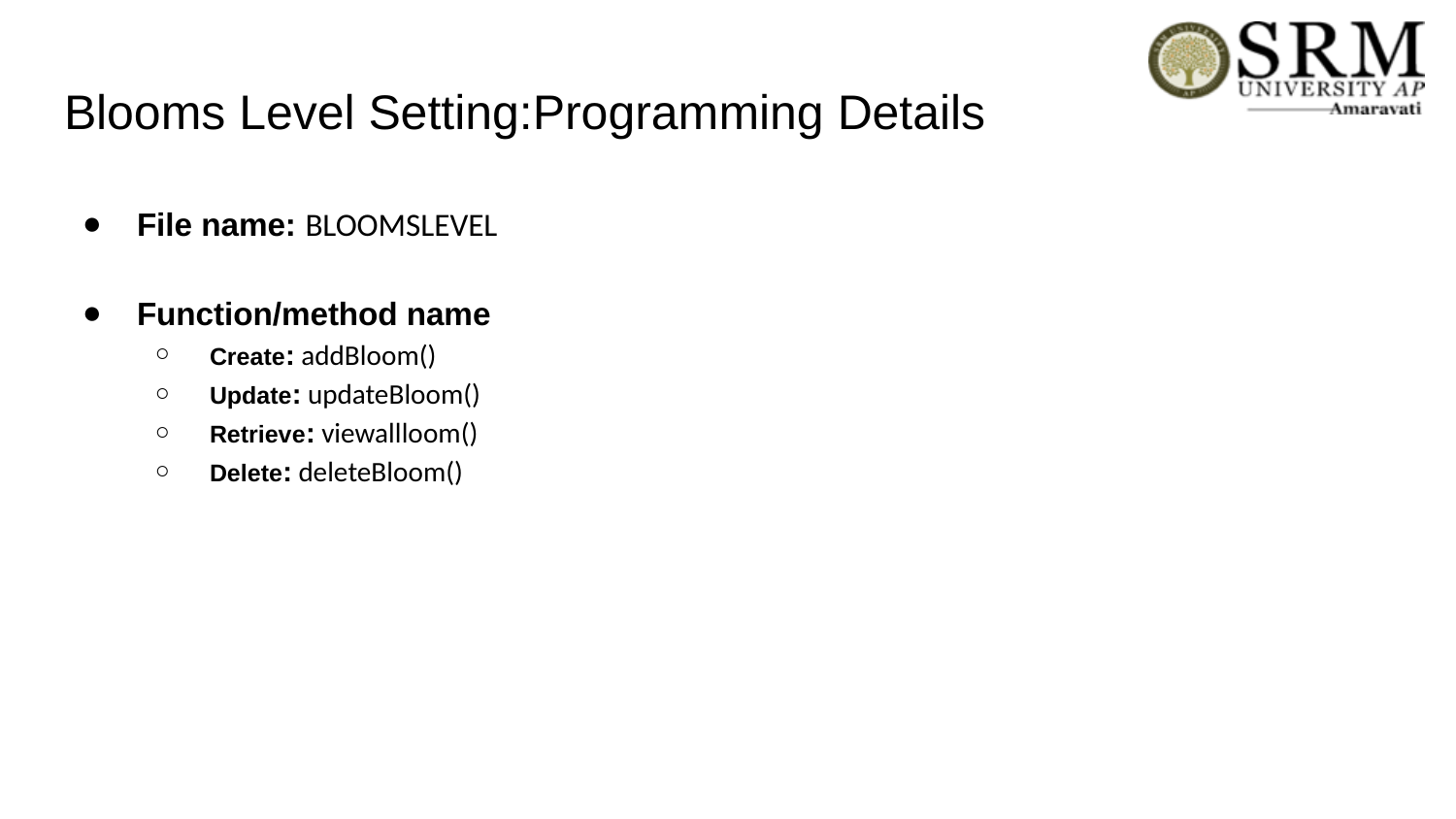

# Blooms Level Setting:Programming Details
File name: BLOOMSLEVEL

Function/method name
Create: addBloom()
Update: updateBloom()
Retrieve: viewallloom()
Delete: deleteBloom()